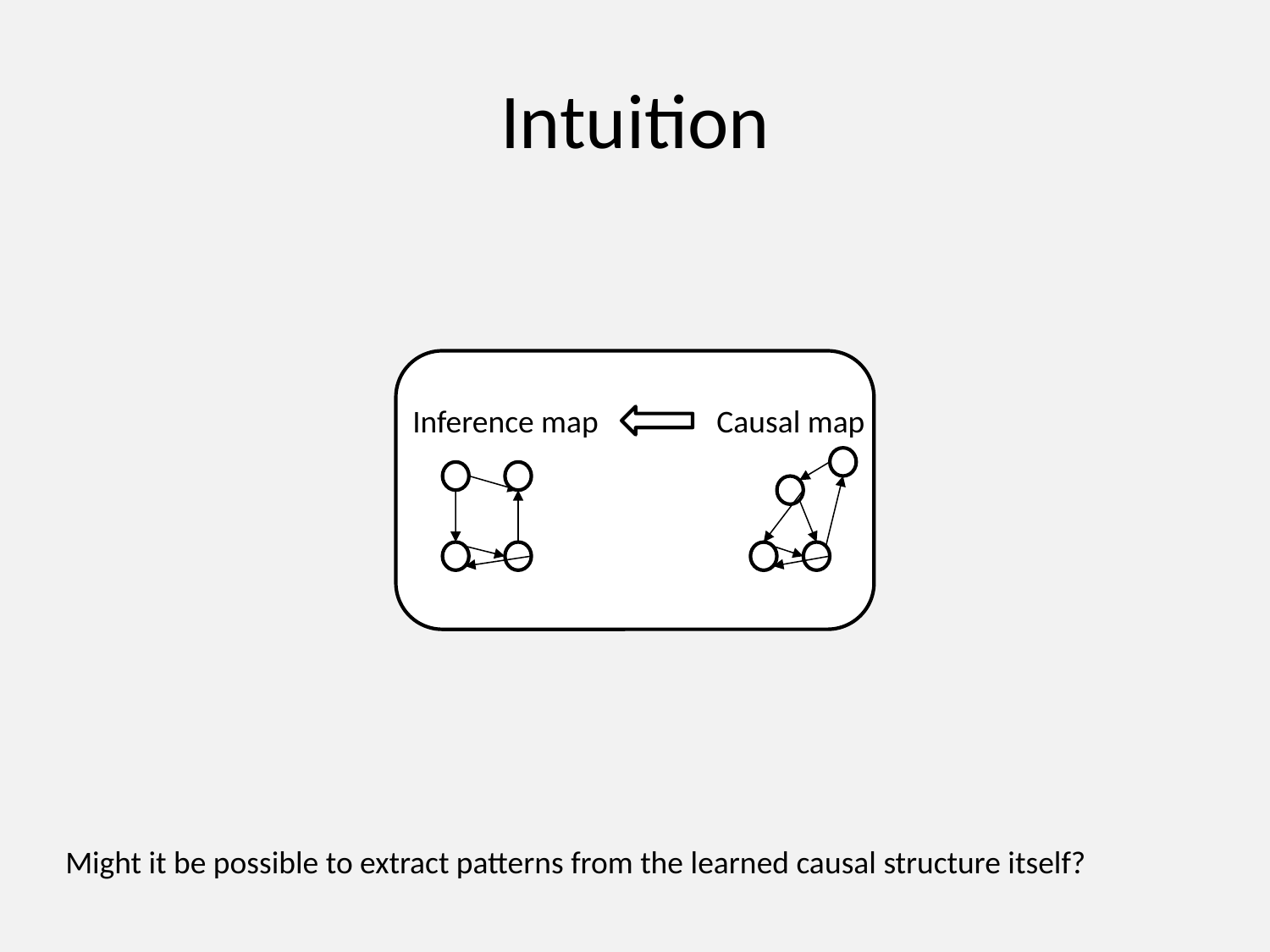

# Intuition

Inference map
Causal map

Might it be possible to extract patterns from the learned causal structure itself?